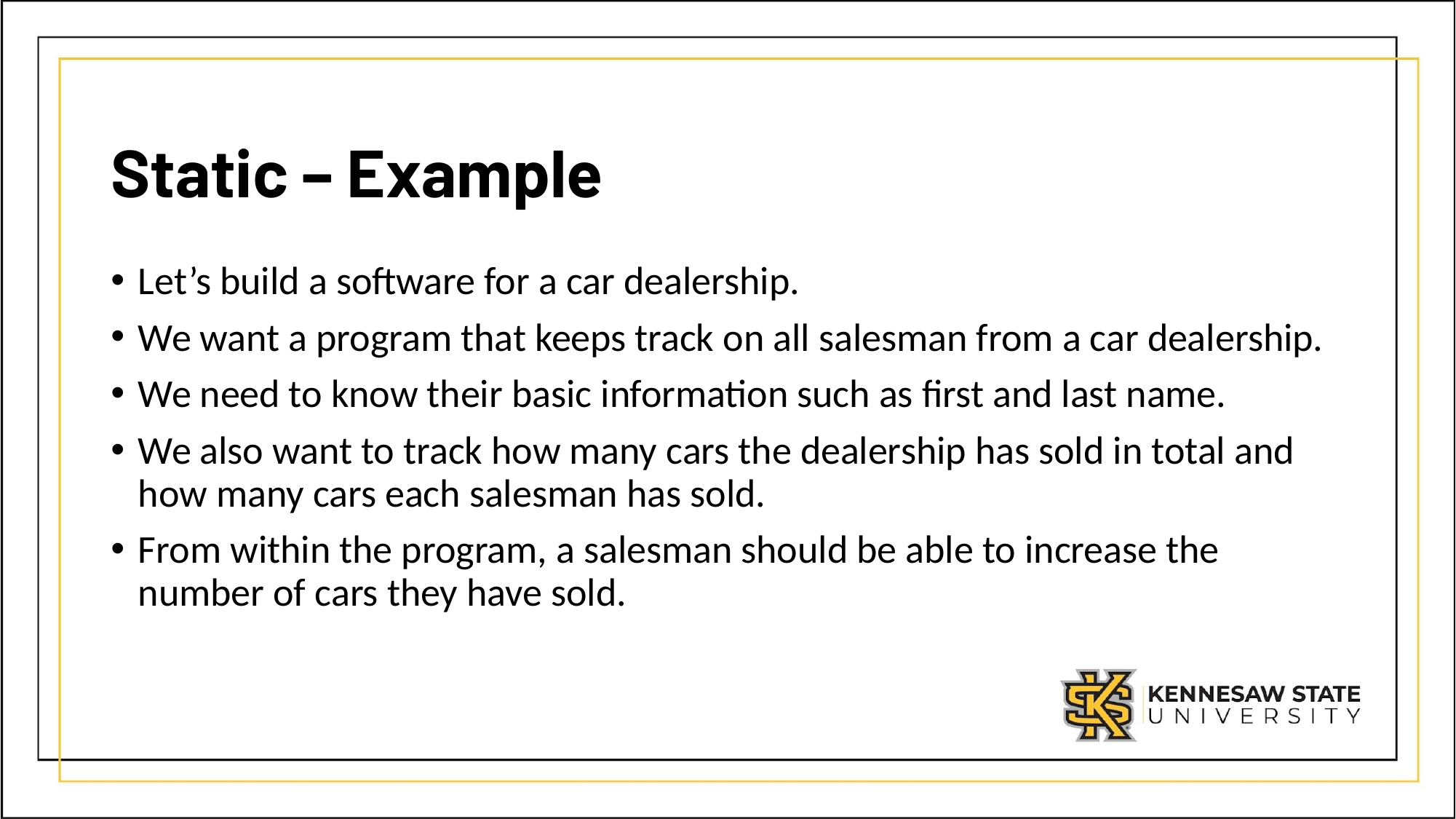

# Static – Example
Let’s build a software for a car dealership.
We want a program that keeps track on all salesman from a car dealership.
We need to know their basic information such as first and last name.
We also want to track how many cars the dealership has sold in total and how many cars each salesman has sold.
From within the program, a salesman should be able to increase the number of cars they have sold.